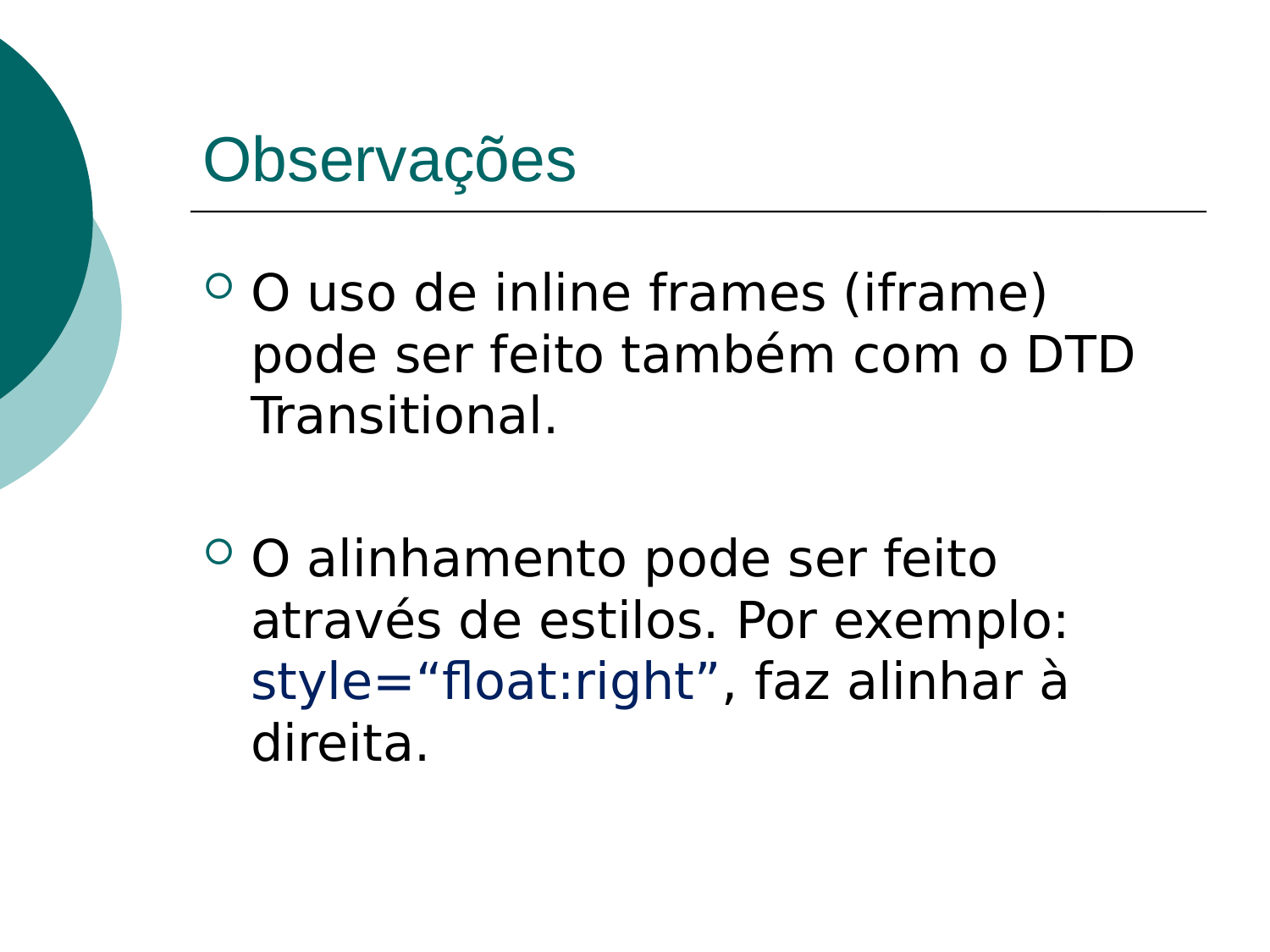

# Observações
O uso de inline frames (iframe) pode ser feito também com o DTD Transitional.

O alinhamento pode ser feito através de estilos. Por exemplo: style=“float:right”, faz alinhar à direita.